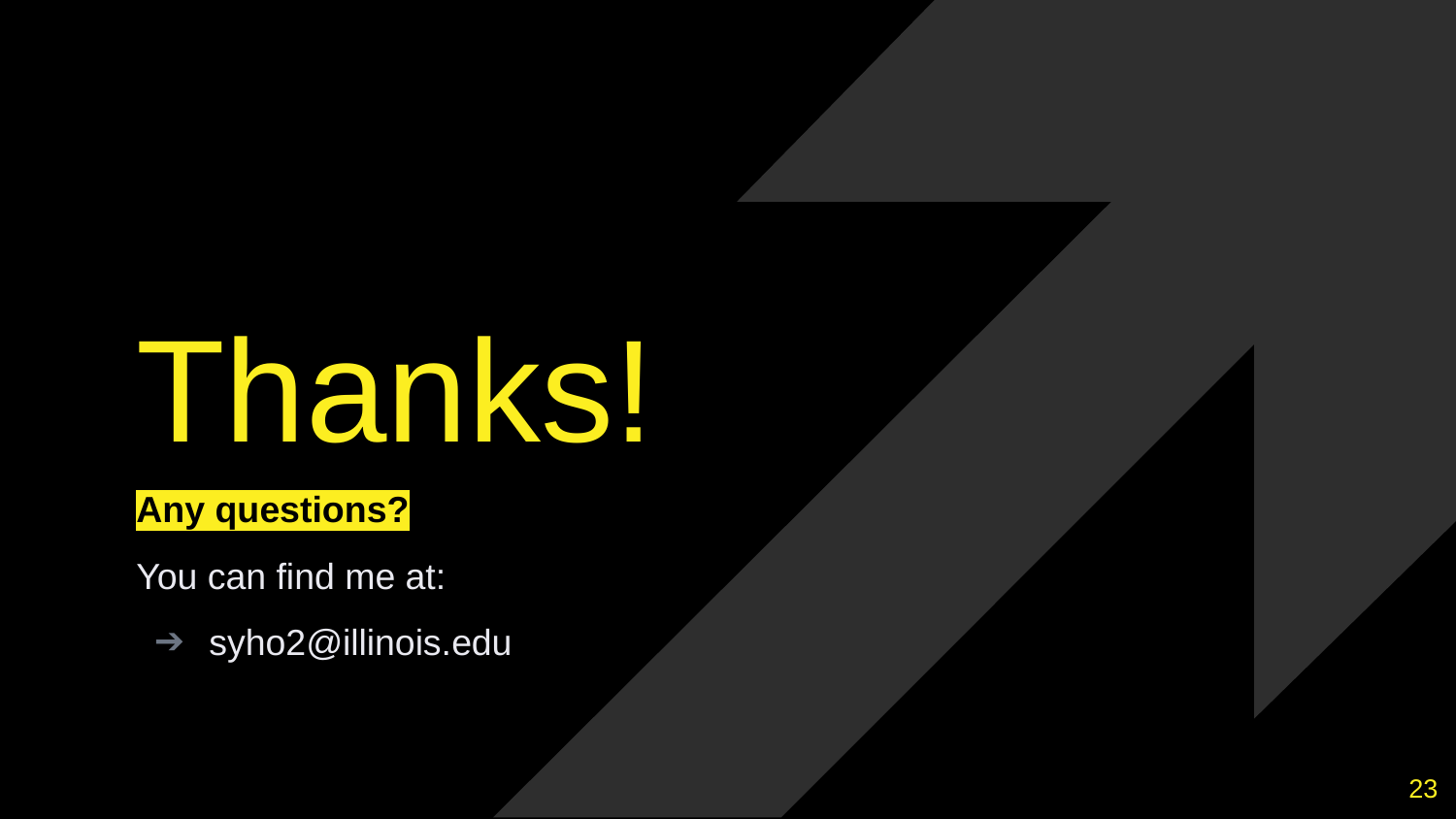

Thanks!
Any questions?
You can find me at:
syho2@illinois.edu
23